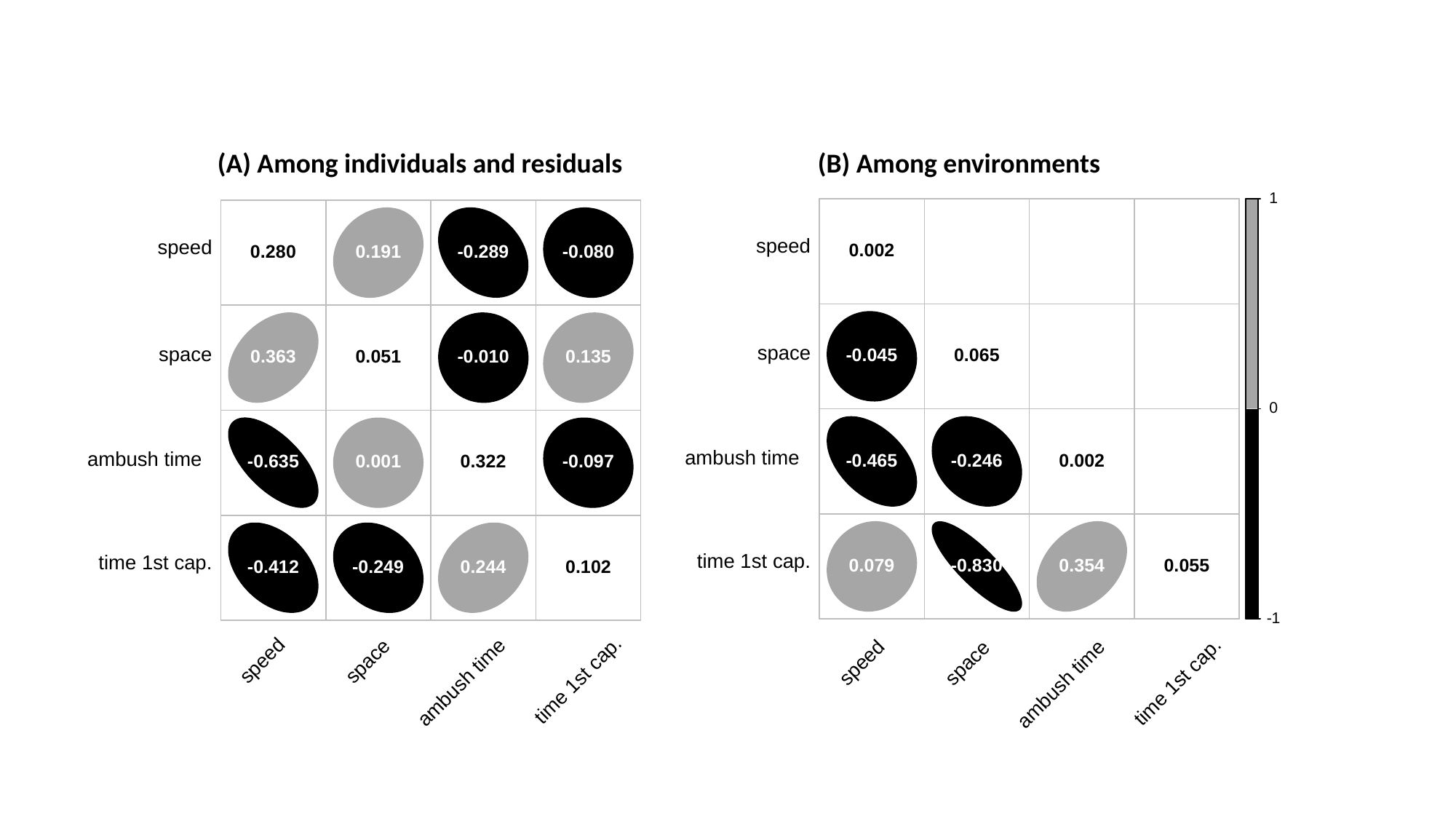

(A) Among individuals and residuals
(B) Among environments
1

speed
0.002

space
-0.045
0.065
0

ambush time
-0.465
-0.246
0.002

time 1st cap.
0.079
-0.830
0.354
0.055
-1

speed
space
time 1st cap.
ambush time

speed
0.280
0.191
-0.289
-0.080

space
0.363
0.051
-0.010
0.135

ambush time
-0.097
-0.635
0.001
0.322

time 1st cap.
-0.249
-0.412
0.244
0.102
speed
space
time 1st cap.
ambush time